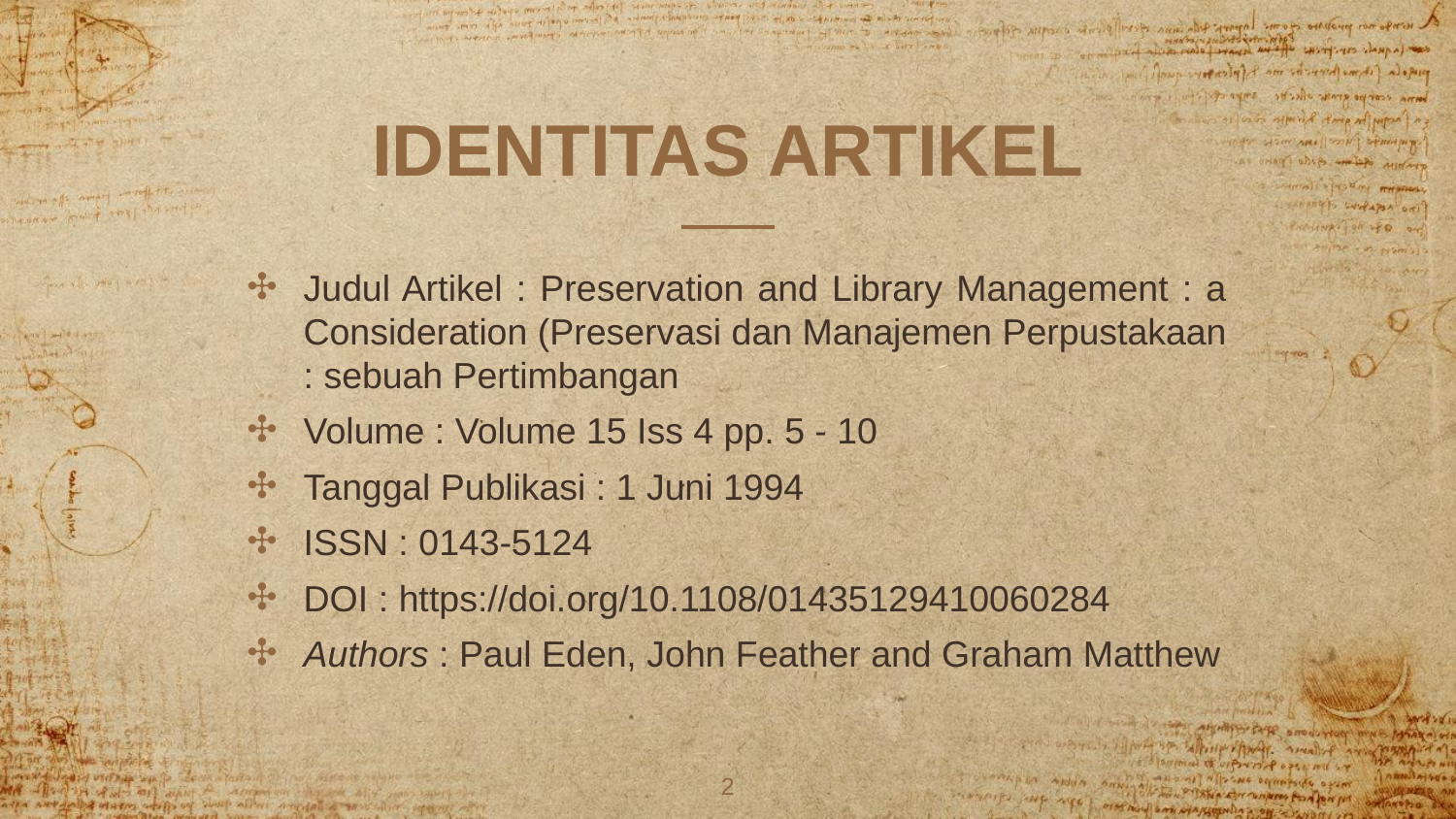

# IDENTITAS ARTIKEL
Judul Artikel : Preservation and Library Management : a Consideration (Preservasi dan Manajemen Perpustakaan : sebuah Pertimbangan
Volume : Volume 15 Iss 4 pp. 5 - 10
Tanggal Publikasi : 1 Juni 1994
ISSN : 0143-5124
DOI : https://doi.org/10.1108/01435129410060284
Authors : Paul Eden, John Feather and Graham Matthew
2